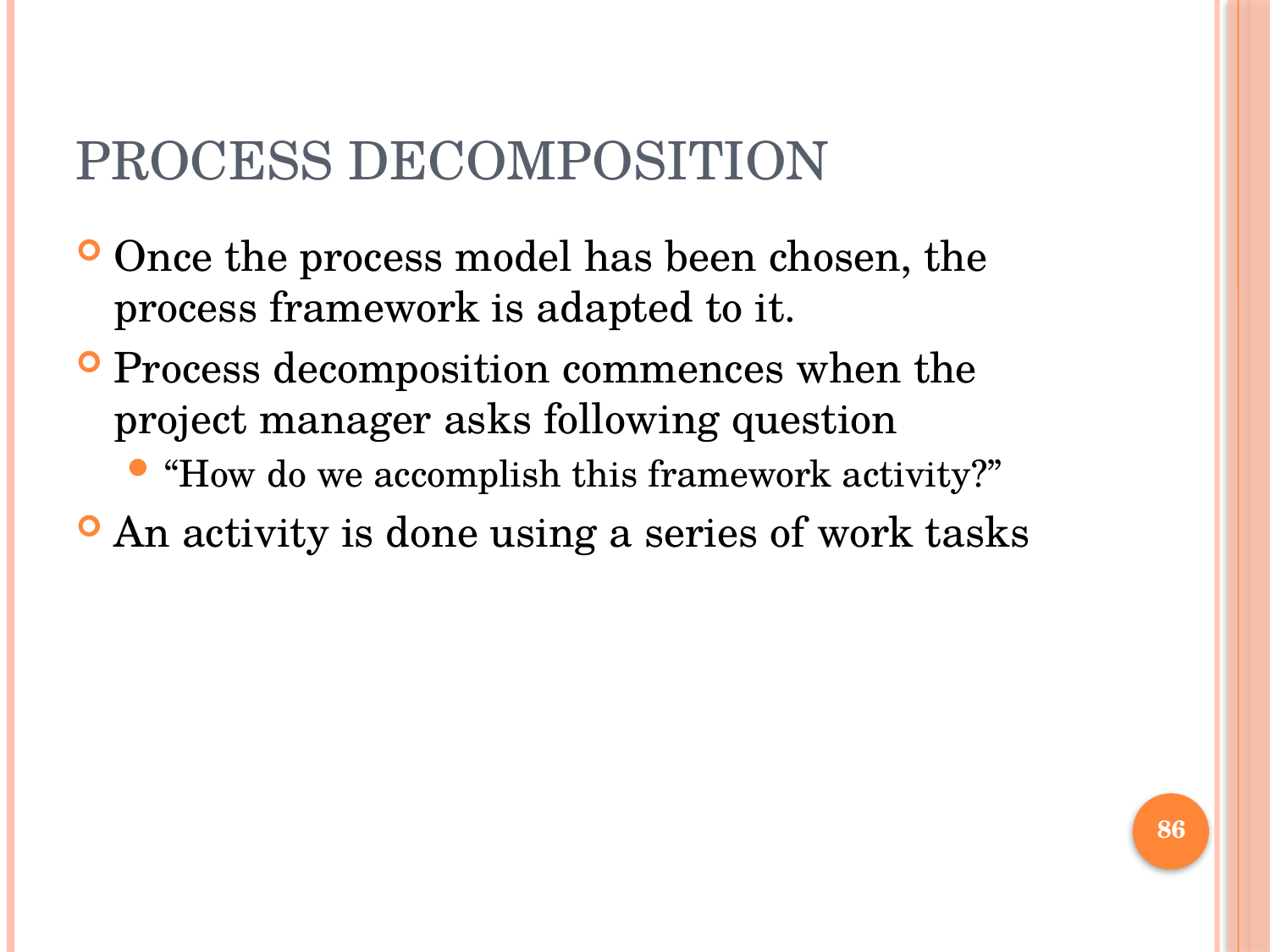

# Process decomposition
Once the process model has been chosen, the process framework is adapted to it.
Process decomposition commences when the project manager asks following question
“How do we accomplish this framework activity?”
An activity is done using a series of work tasks
86